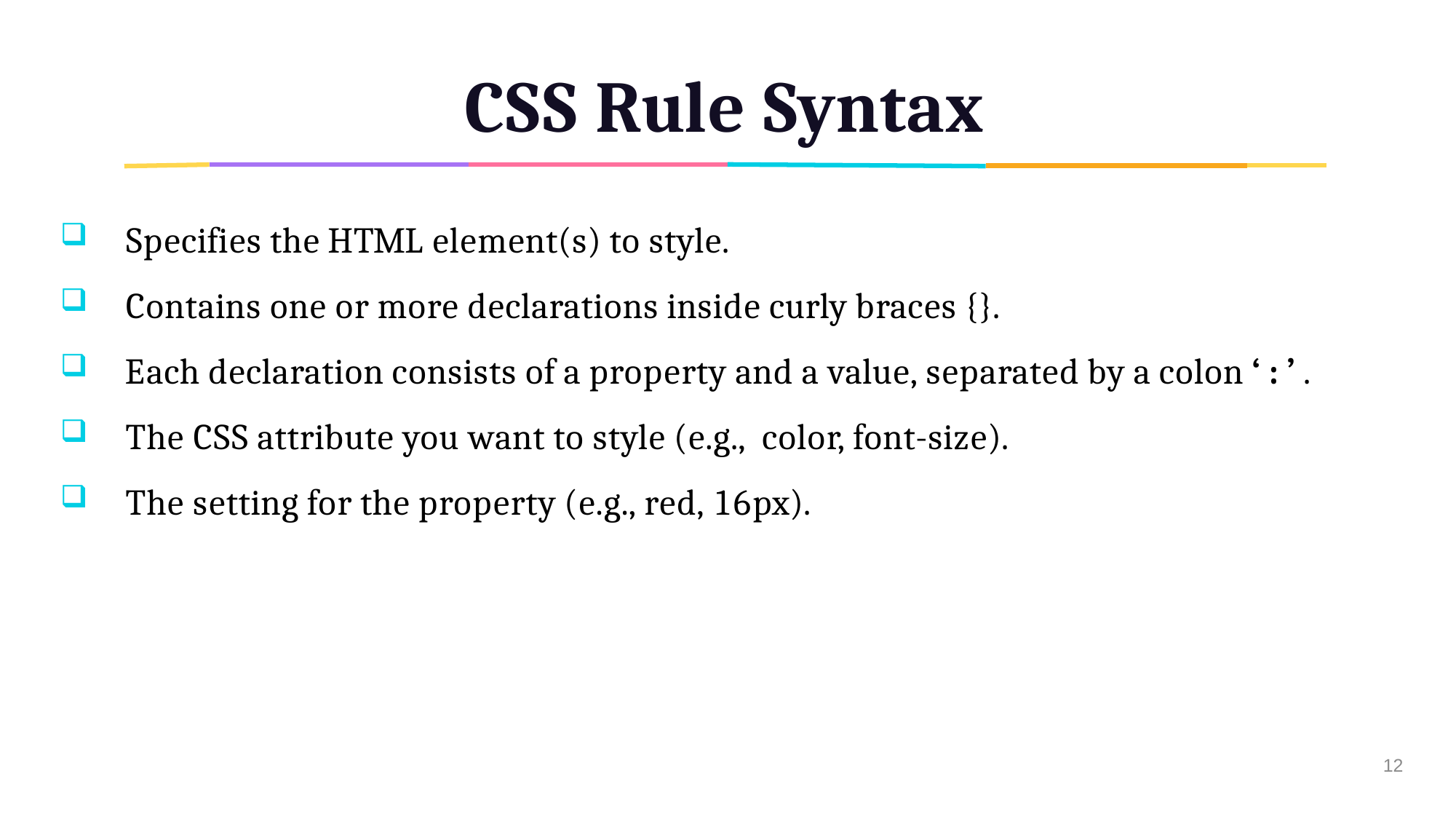

# CSS Rule Syntax
Specifies the HTML element(s) to style.
Contains one or more declarations inside curly braces {}.
Each declaration consists of a property and a value, separated by a colon ‘ : ’ .
The CSS attribute you want to style (e.g.,  color, font-size).
The setting for the property (e.g., red, 16px).
12